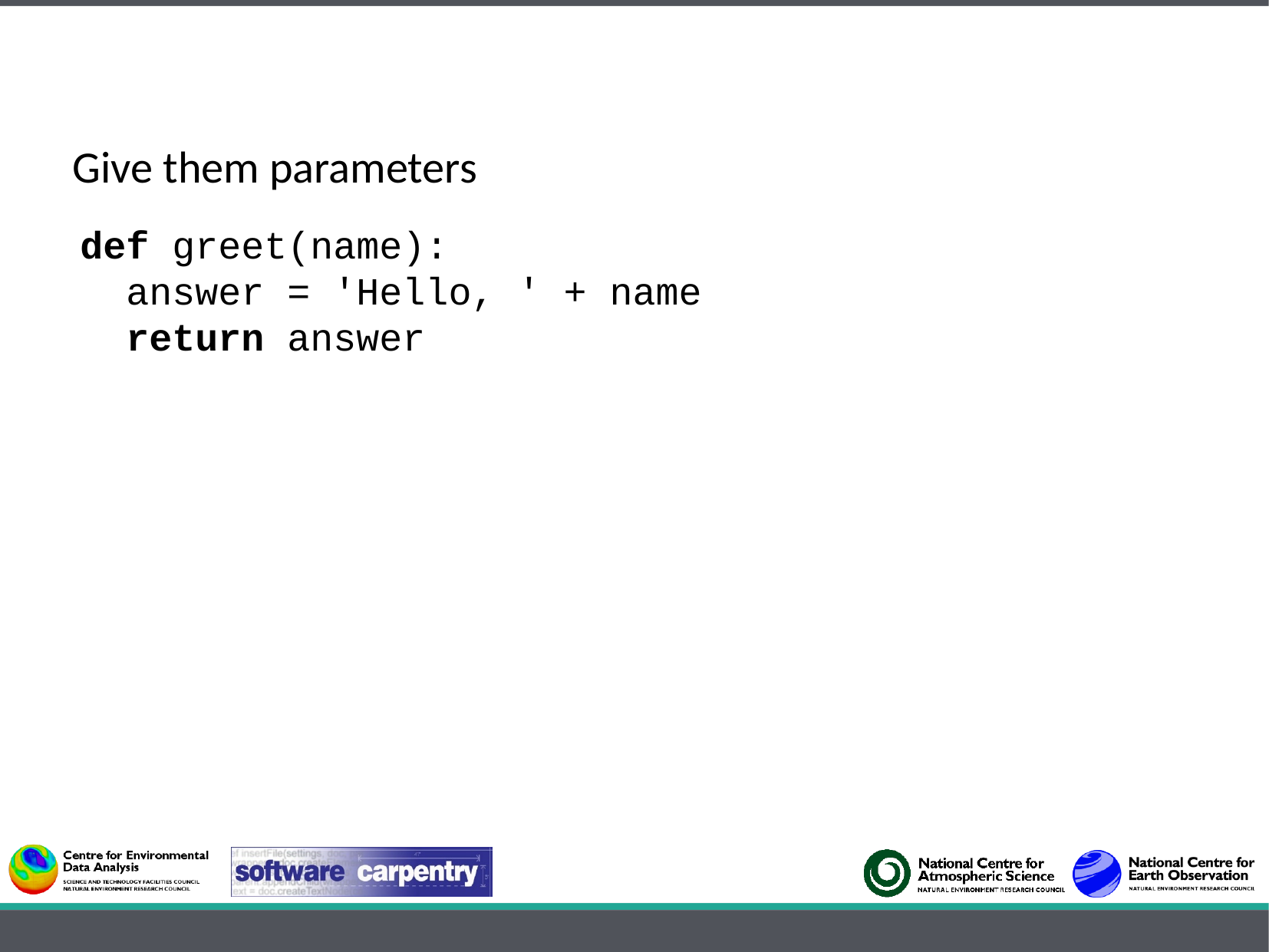

Give them parameters
def greet(name):
  answer = 'Hello, ' + name
  return answer